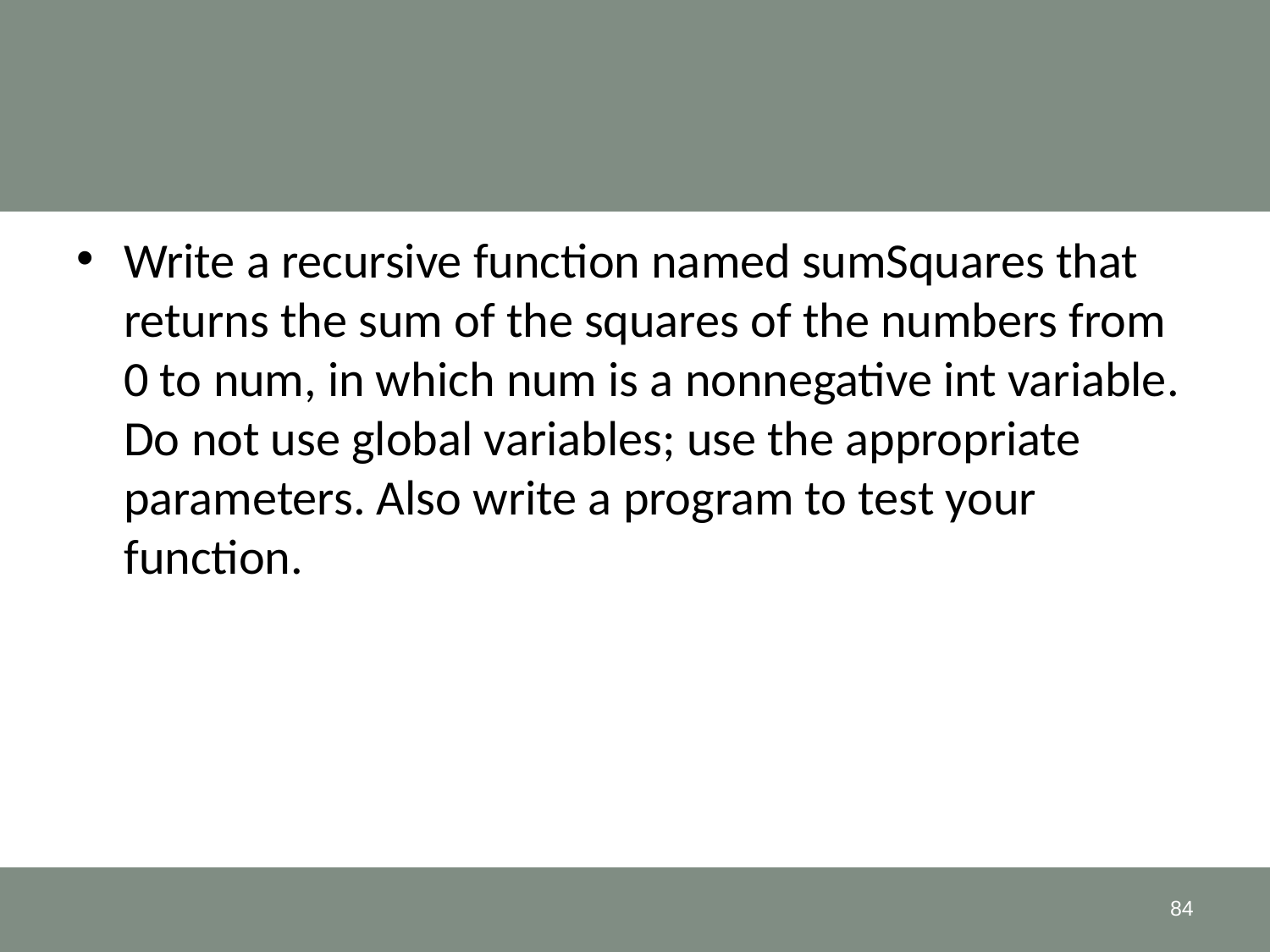

#
Write a recursive function named sumSquares that returns the sum of the squares of the numbers from 0 to num, in which num is a nonnegative int variable. Do not use global variables; use the appropriate parameters. Also write a program to test your function.
84